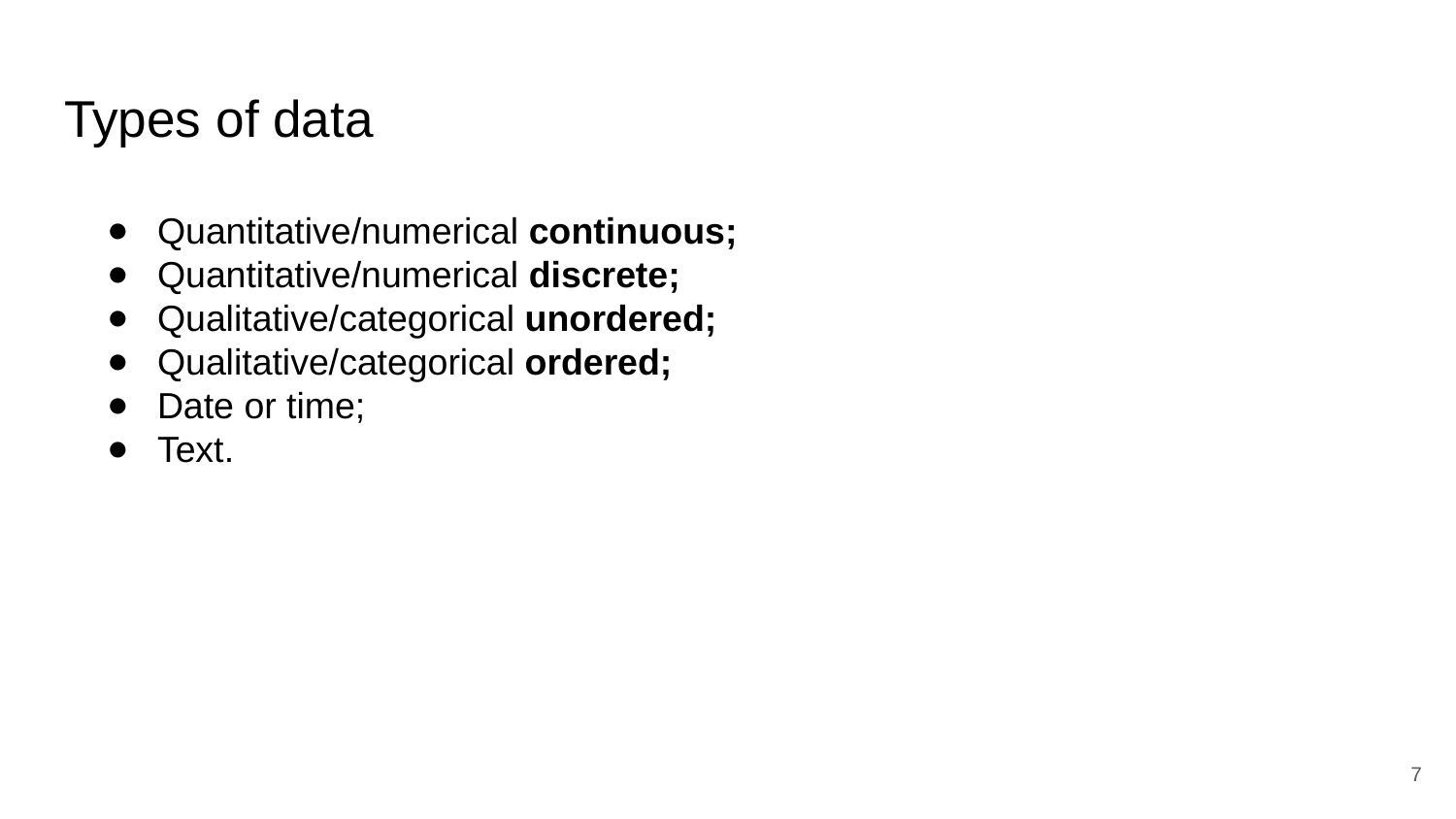

# Types of data
Quantitative/numerical continuous;
Quantitative/numerical discrete;
Qualitative/categorical unordered;
Qualitative/categorical ordered;
Date or time;
Text.
7